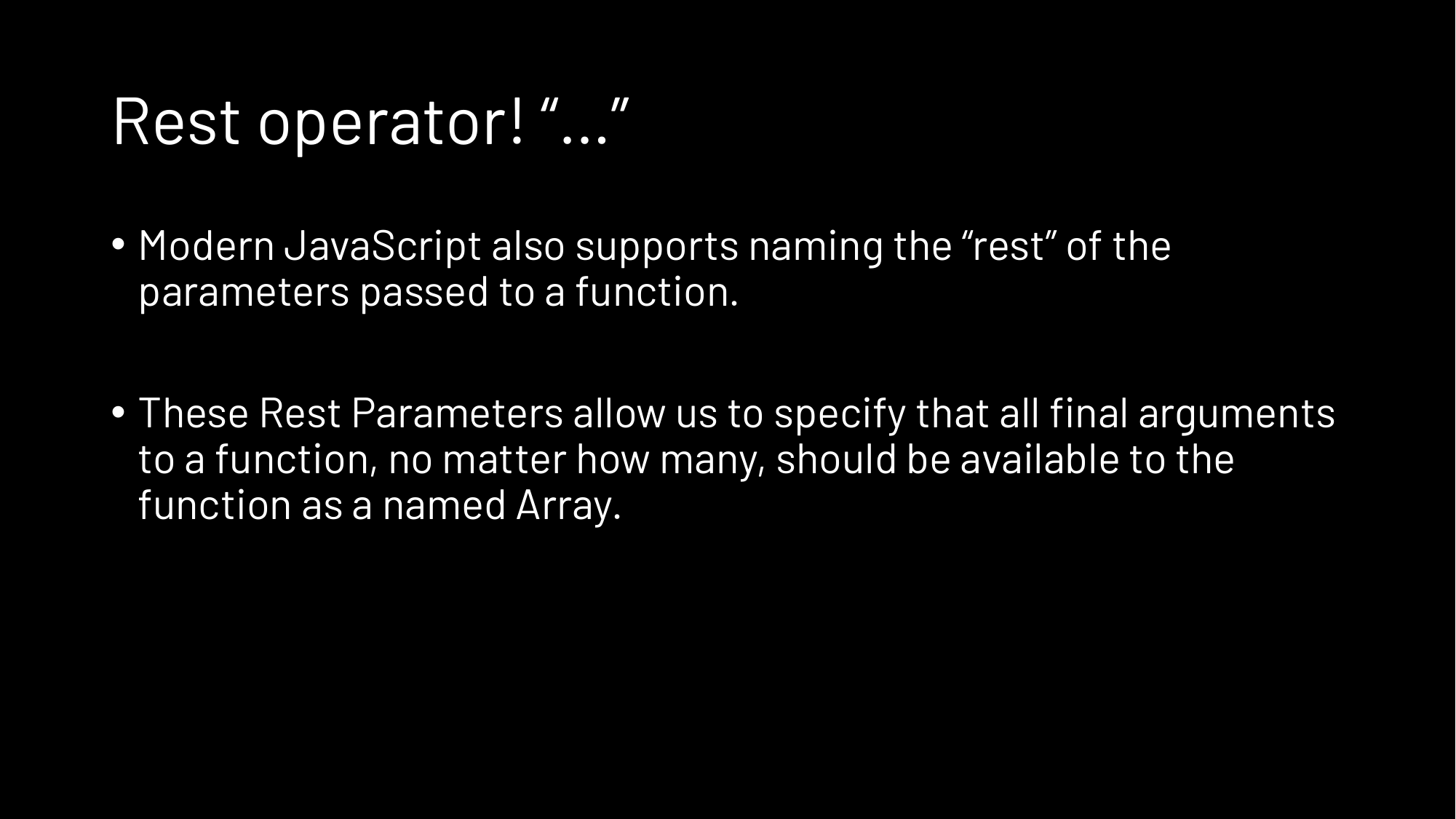

# Rest operator! “…”
Modern JavaScript also supports naming the “rest” of the parameters passed to a function.

These Rest Parameters allow us to specify that all final arguments to a function, no matter how many, should be available to the function as a named Array.